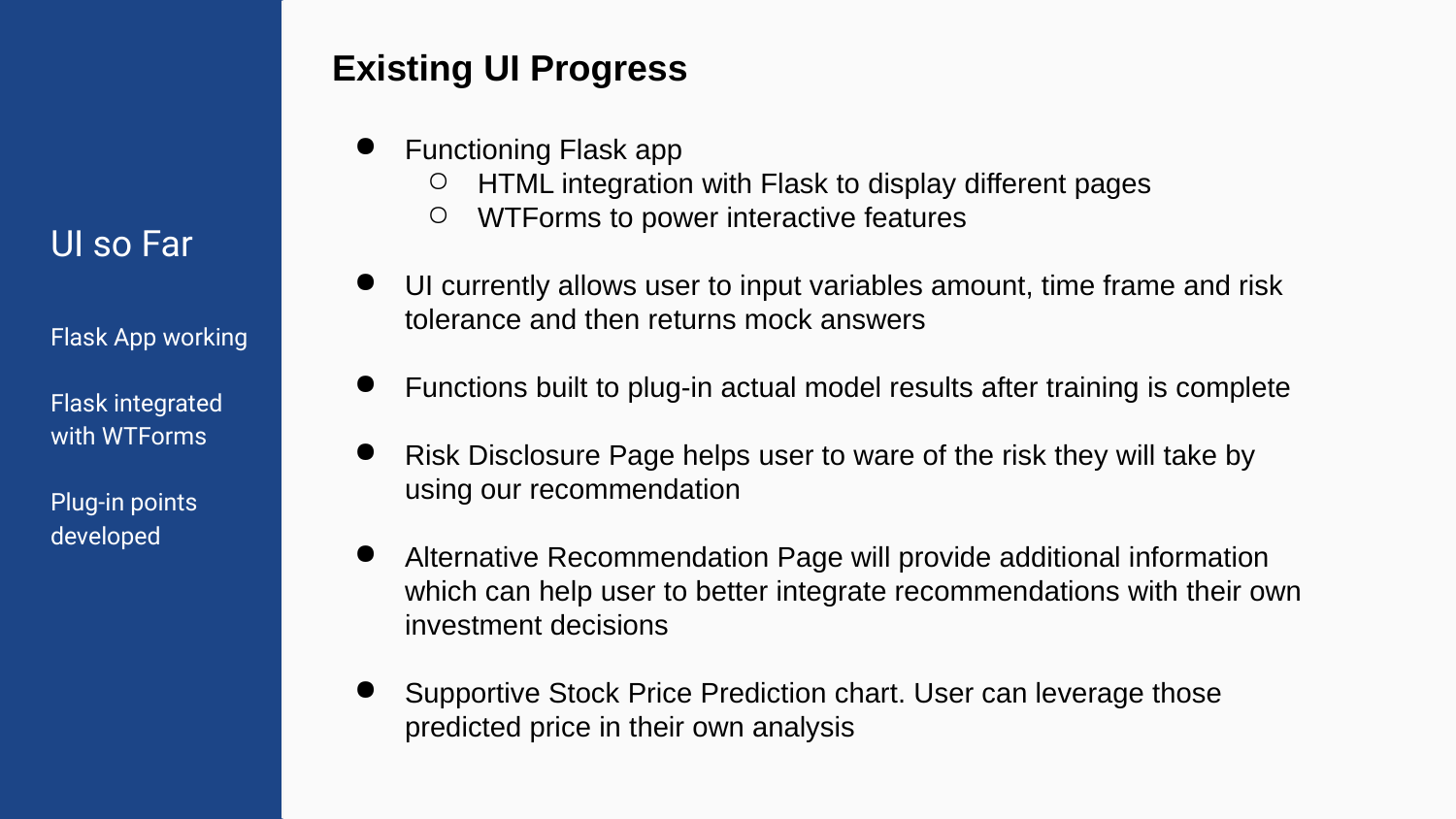

Existing UI Progress

Functioning Flask app
HTML integration with Flask to display different pages
WTForms to power interactive features

UI currently allows user to input variables amount, time frame and risk tolerance and then returns mock answers

Functions built to plug-in actual model results after training is complete

Risk Disclosure Page helps user to ware of the risk they will take by using our recommendation

Alternative Recommendation Page will provide additional information which can help user to better integrate recommendations with their own investment decisions

Supportive Stock Price Prediction chart. User can leverage those predicted price in their own analysis

# UI so Far
Flask App working
Flask integrated with WTForms
Plug-in points developed